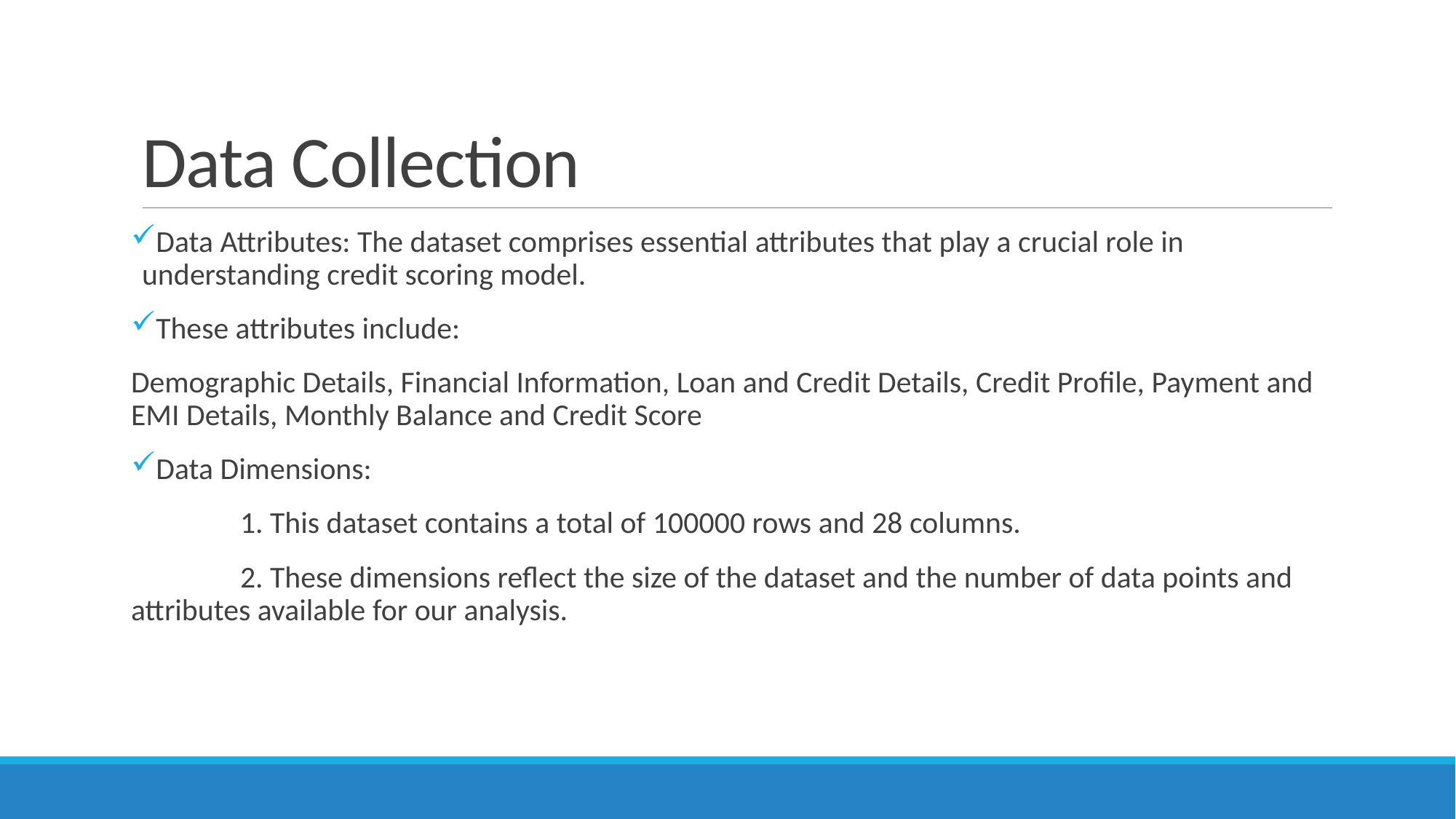

# Data Collection
Data Attributes: The dataset comprises essential attributes that play a crucial role in understanding credit scoring model.
These attributes include:
Demographic Details, Financial Information, Loan and Credit Details, Credit Profile, Payment and EMI Details, Monthly Balance and Credit Score
Data Dimensions:
	1. This dataset contains a total of 100000 rows and 28 columns.
	2. These dimensions reflect the size of the dataset and the number of data points and attributes available for our analysis.